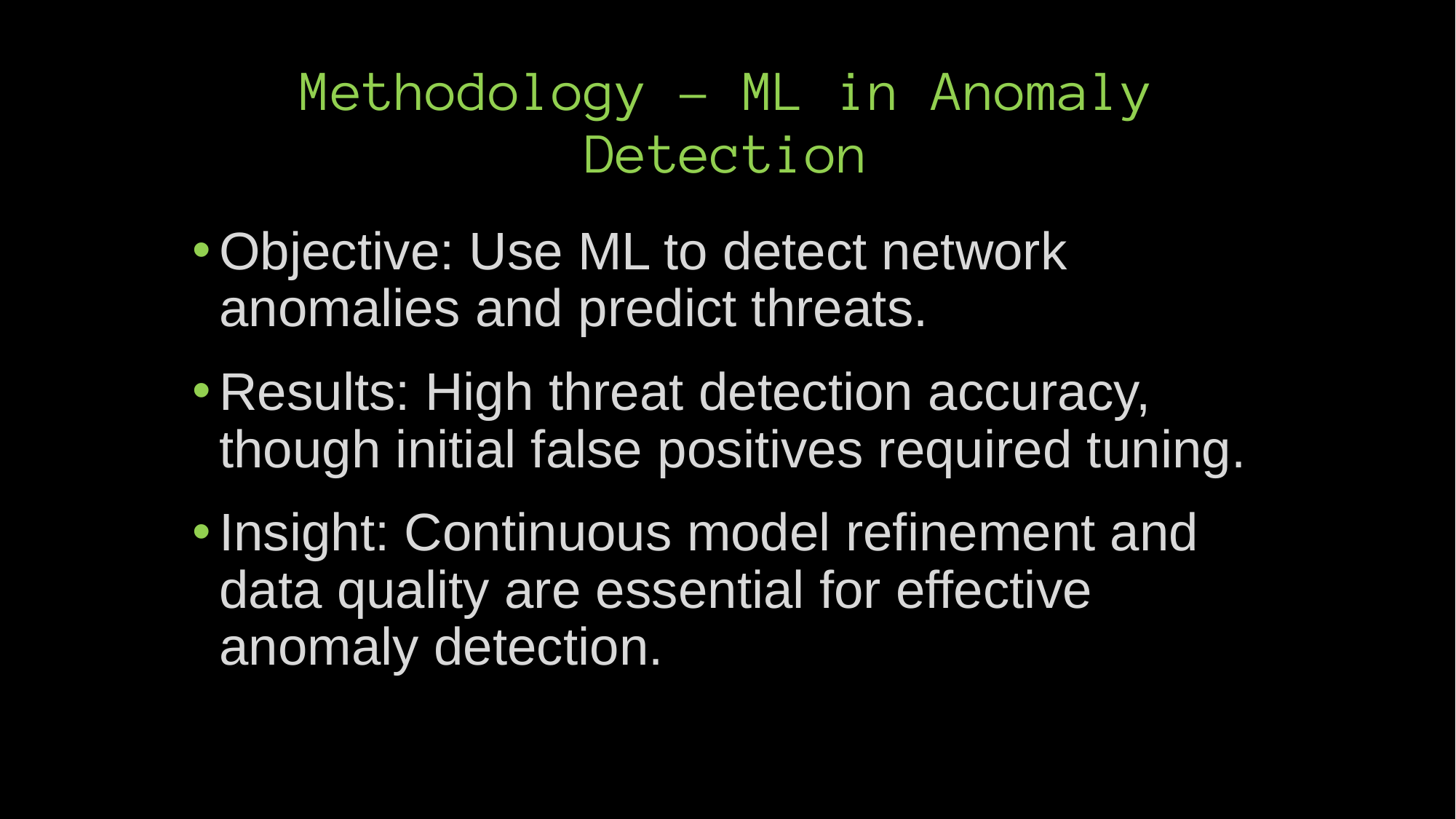

# Methodology – ML in Anomaly Detection
Objective: Use ML to detect network anomalies and predict threats.
Results: High threat detection accuracy, though initial false positives required tuning.
Insight: Continuous model refinement and data quality are essential for effective anomaly detection.